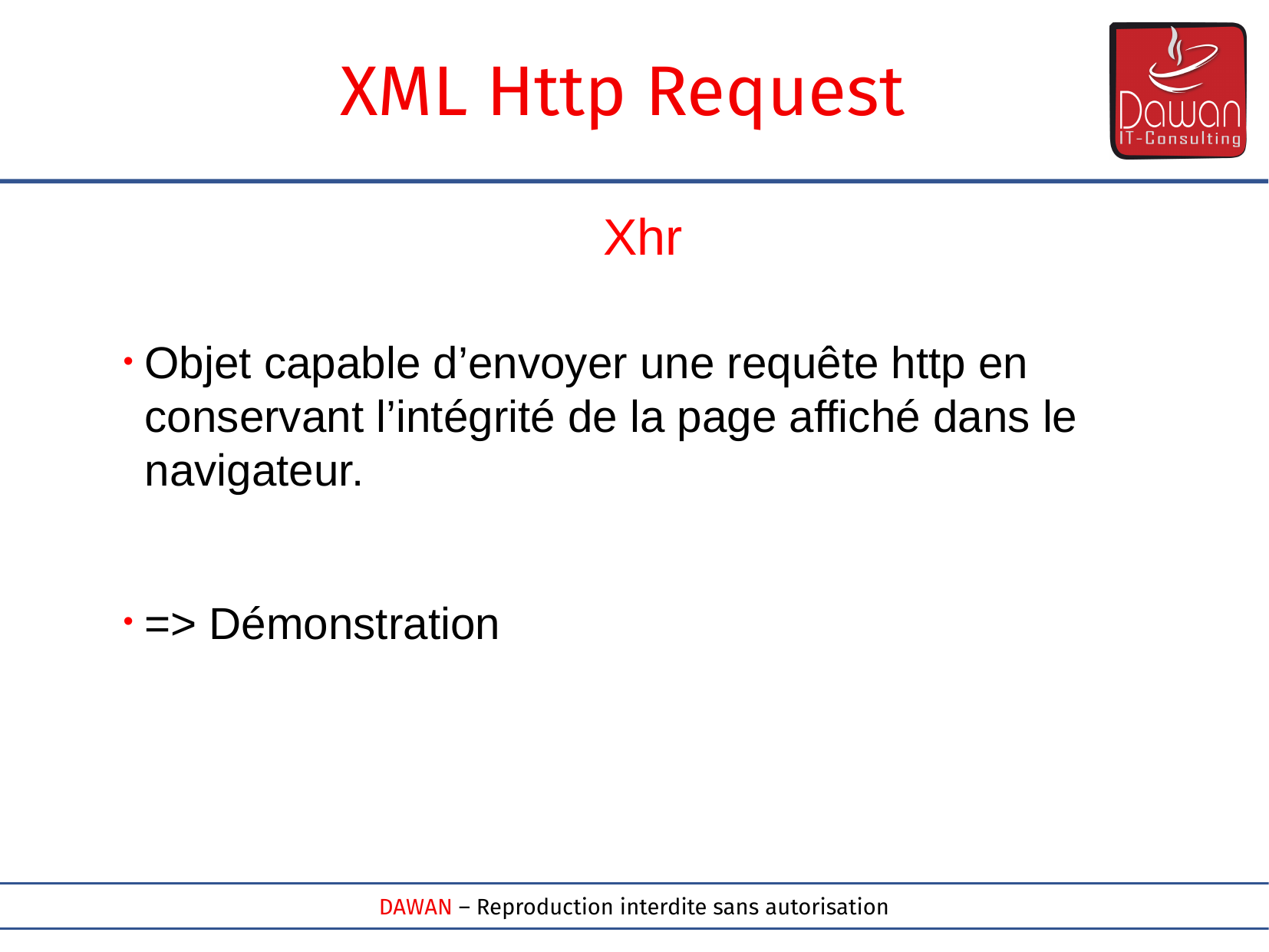

XML Http Request
Xhr

Objet capable d’envoyer une requête http en conservant l’intégrité de la page affiché dans le navigateur.

=> Démonstration